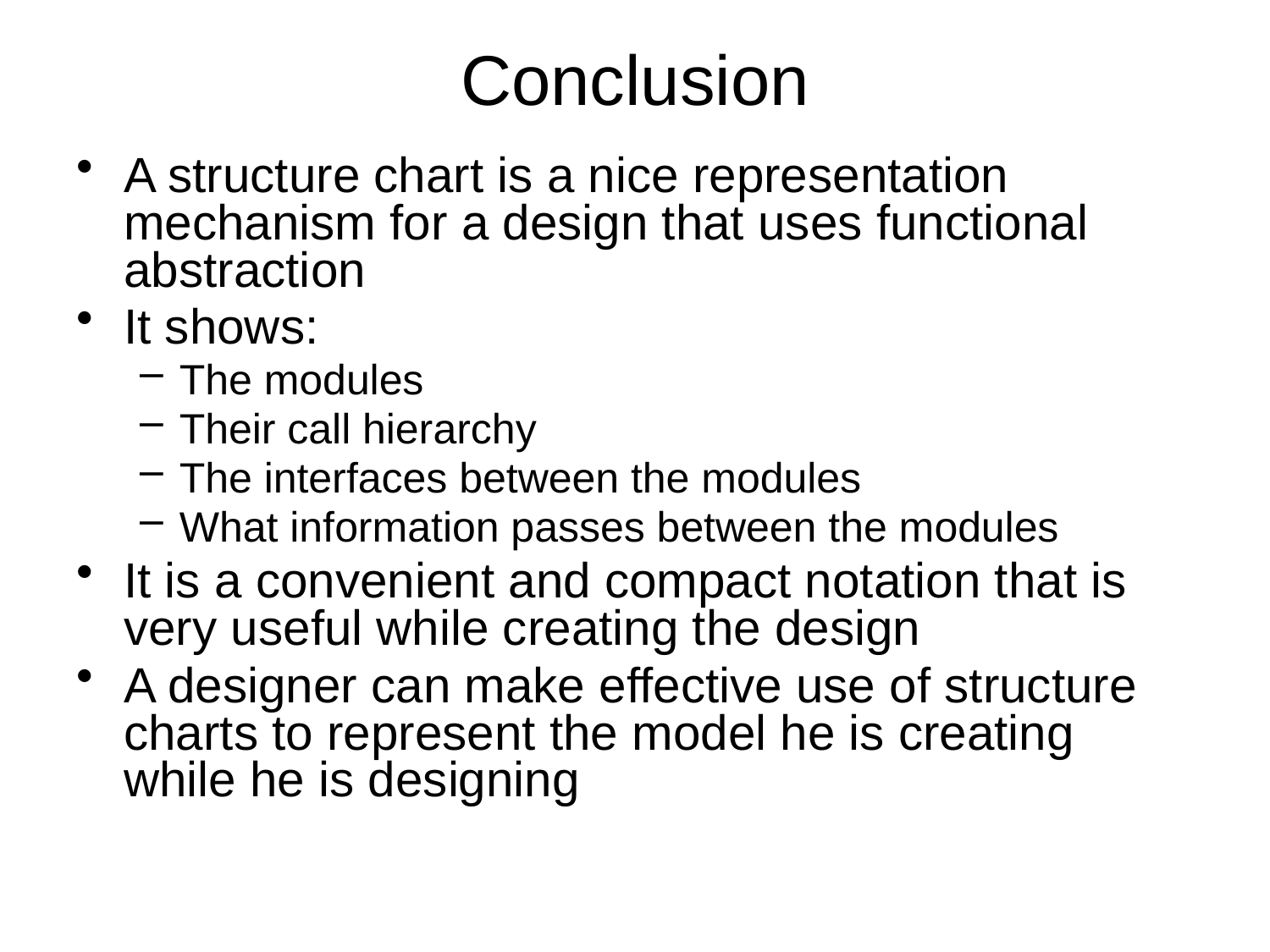

# Conclusion
A structure chart is a nice representation mechanism for a design that uses functional abstraction
It shows:
The modules
Their call hierarchy
The interfaces between the modules
What information passes between the modules
It is a convenient and compact notation that is very useful while creating the design
A designer can make effective use of structure charts to represent the model he is creating while he is designing